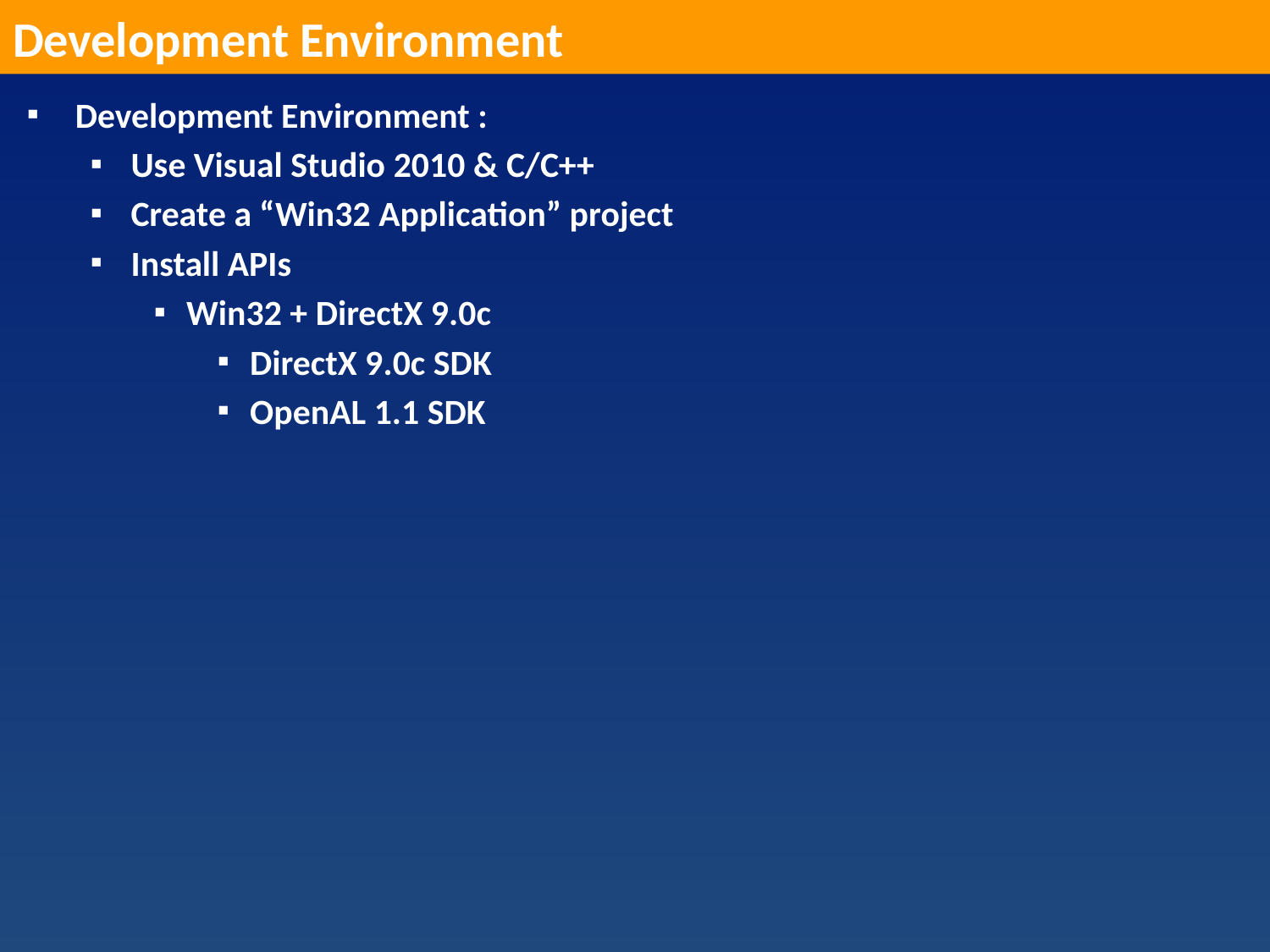

Development Environment
Development Environment :
Use Visual Studio 2010 & C/C++
Create a “Win32 Application” project
Install APIs
Win32 + DirectX 9.0c
DirectX 9.0c SDK
OpenAL 1.1 SDK